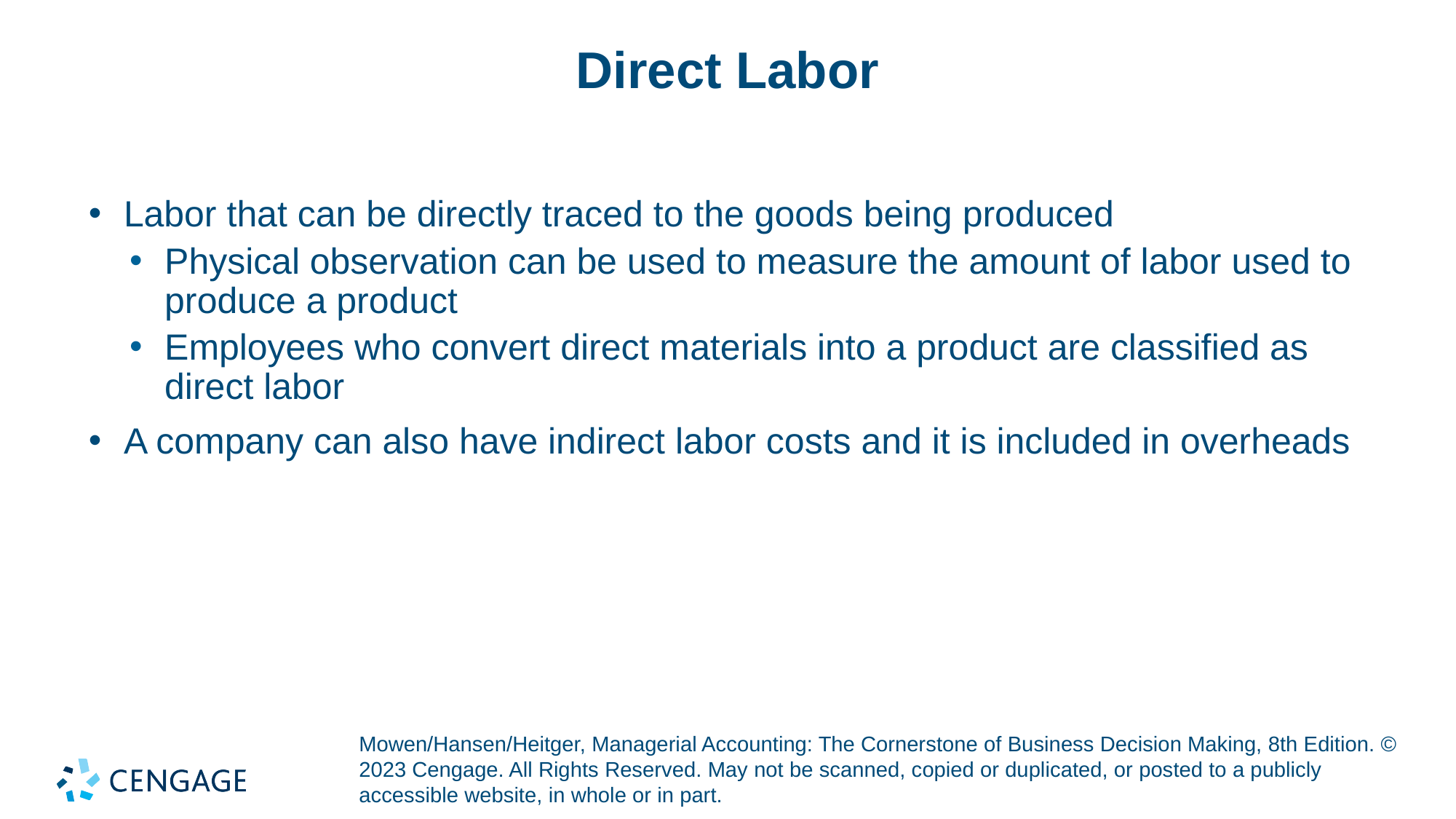

# Direct Labor
Labor that can be directly traced to the goods being produced
Physical observation can be used to measure the amount of labor used to produce a product
Employees who convert direct materials into a product are classified as direct labor
A company can also have indirect labor costs and it is included in overheads